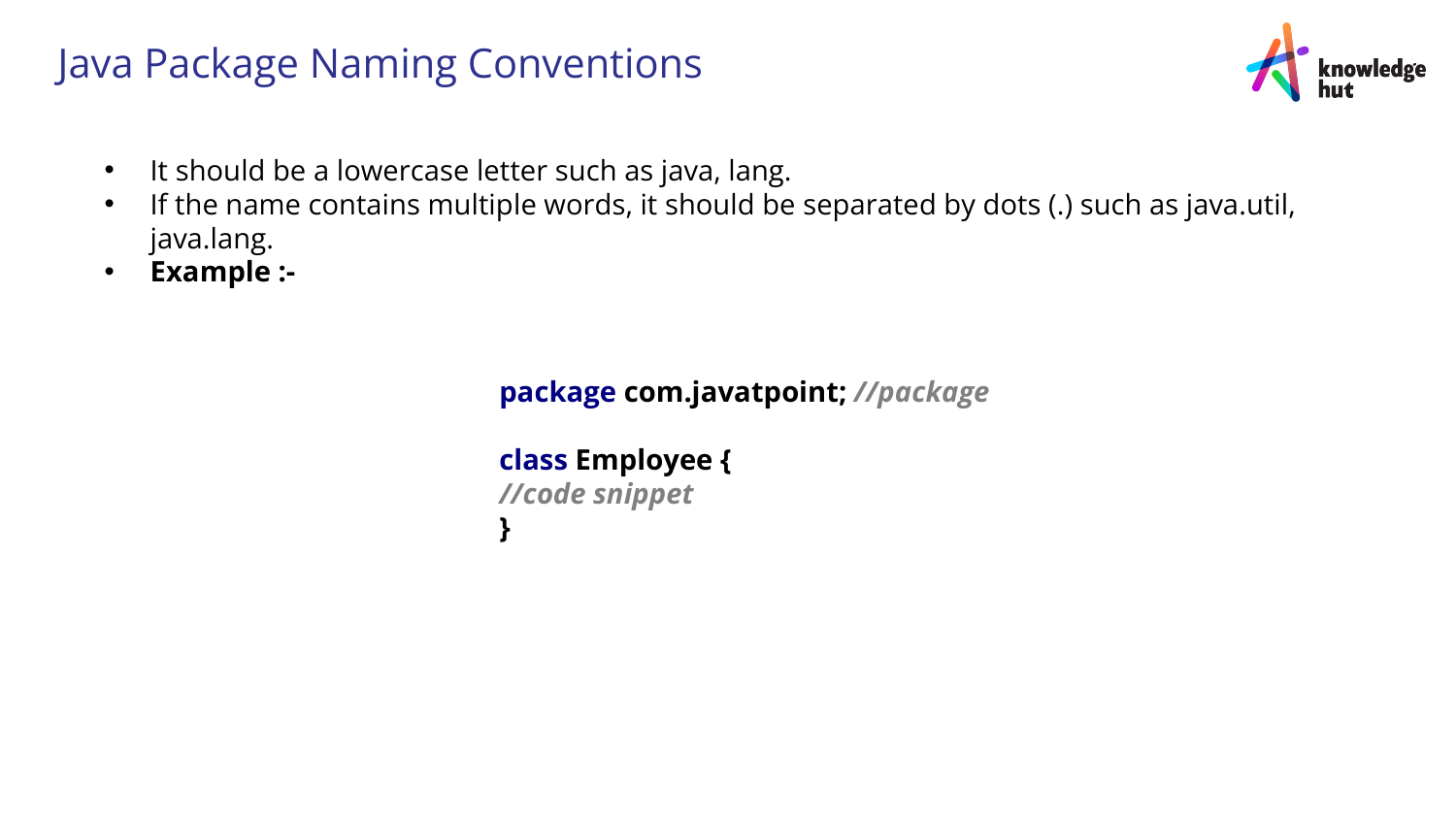

# Java Package Naming Conventions
It should be a lowercase letter such as java, lang.
If the name contains multiple words, it should be separated by dots (.) such as java.util, java.lang.
Example :-

package com.javatpoint; //package
class Employee {
//code snippet
}